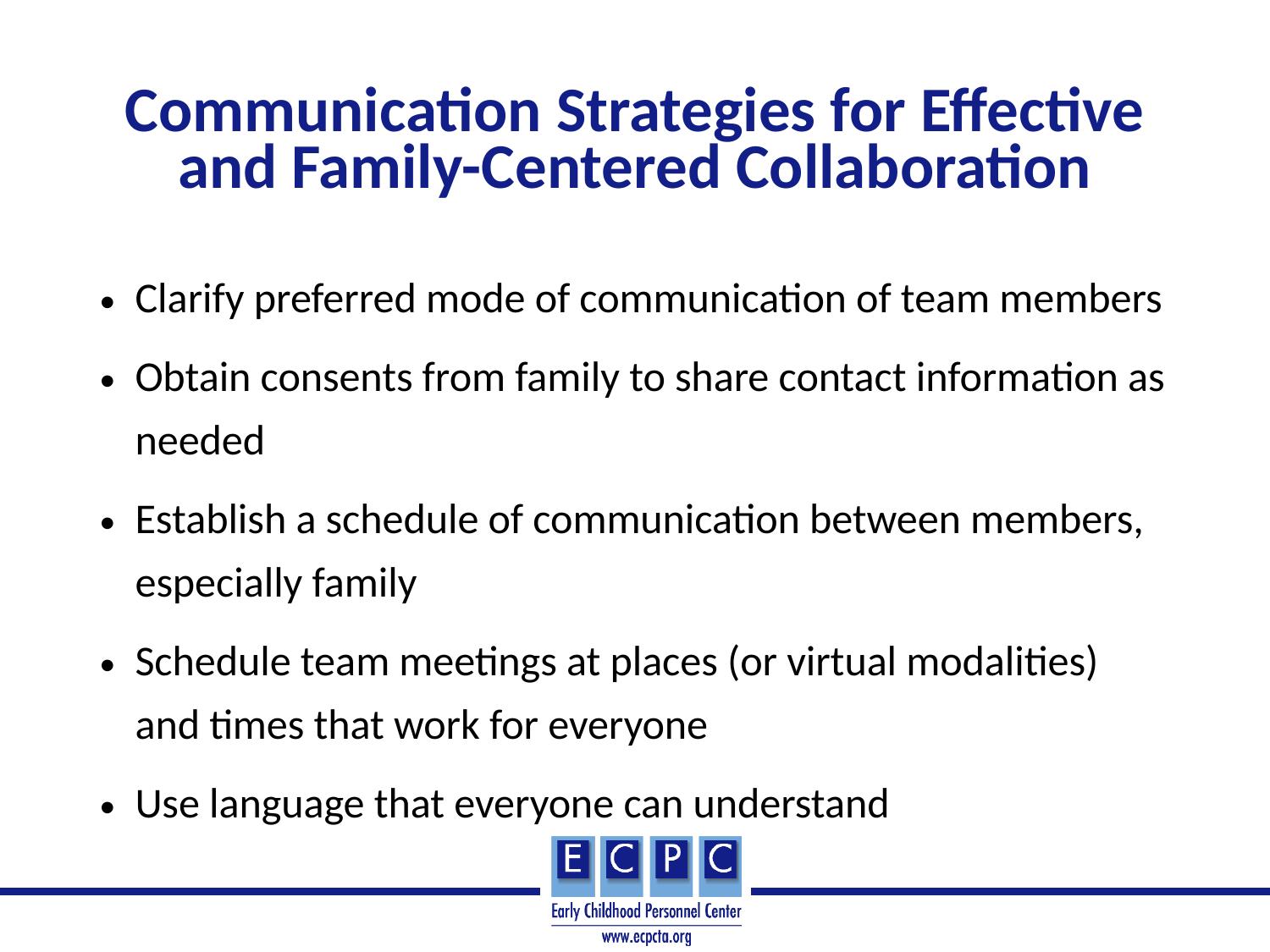

# Communication Strategies for Effective and Family-Centered Collaboration
Clarify preferred mode of communication of team members
Obtain consents from family to share contact information as needed
Establish a schedule of communication between members, especially family
Schedule team meetings at places (or virtual modalities) and times that work for everyone
Use language that everyone can understand